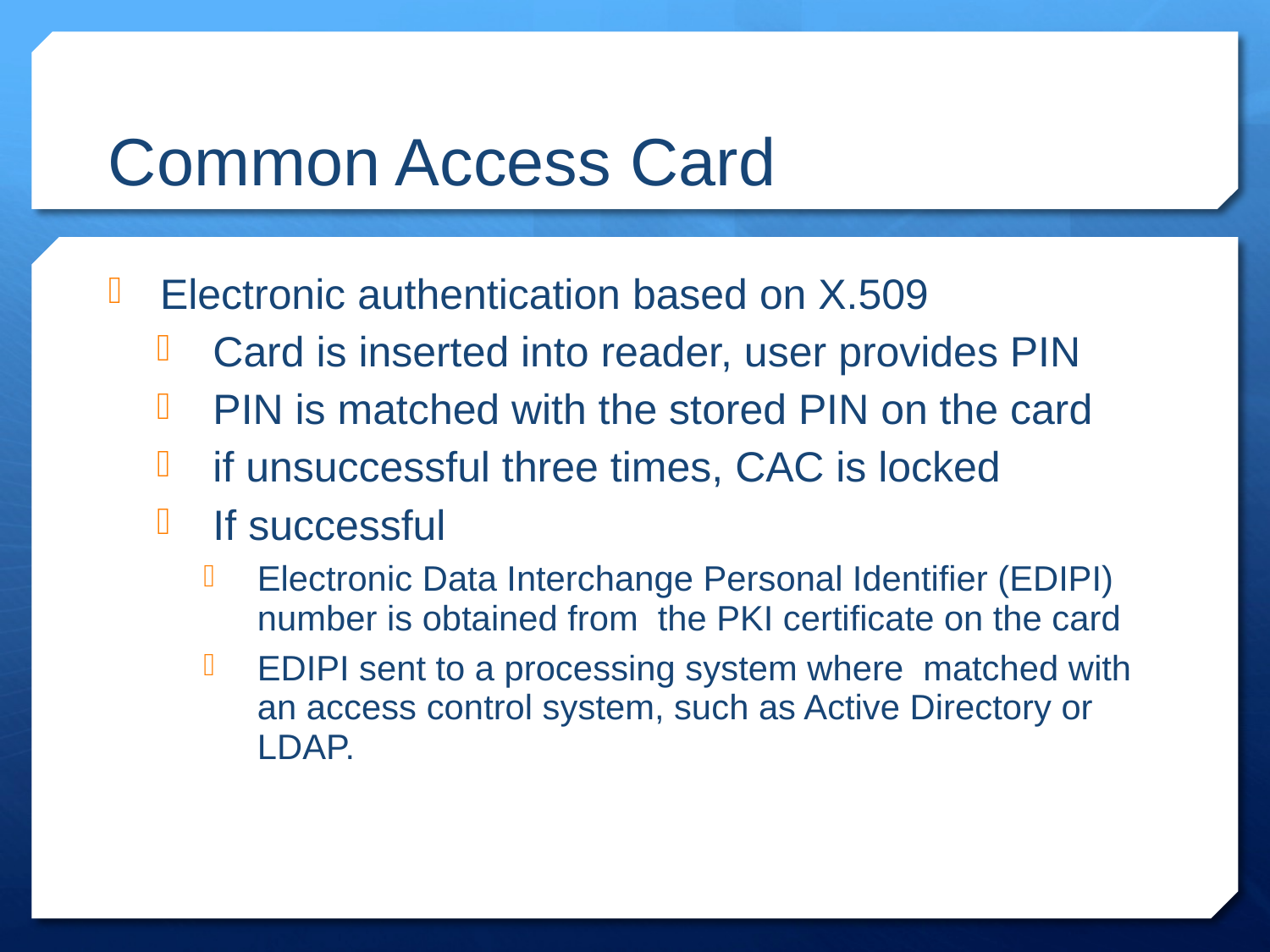

Common Access Card
Electronic authentication based on X.509
Card is inserted into reader, user provides PIN
PIN is matched with the stored PIN on the card
if unsuccessful three times, CAC is locked
If successful
Electronic Data Interchange Personal Identifier (EDIPI) number is obtained from  the PKI certificate on the card
EDIPI sent to a processing system where  matched with an access control system, such as Active Directory or LDAP.